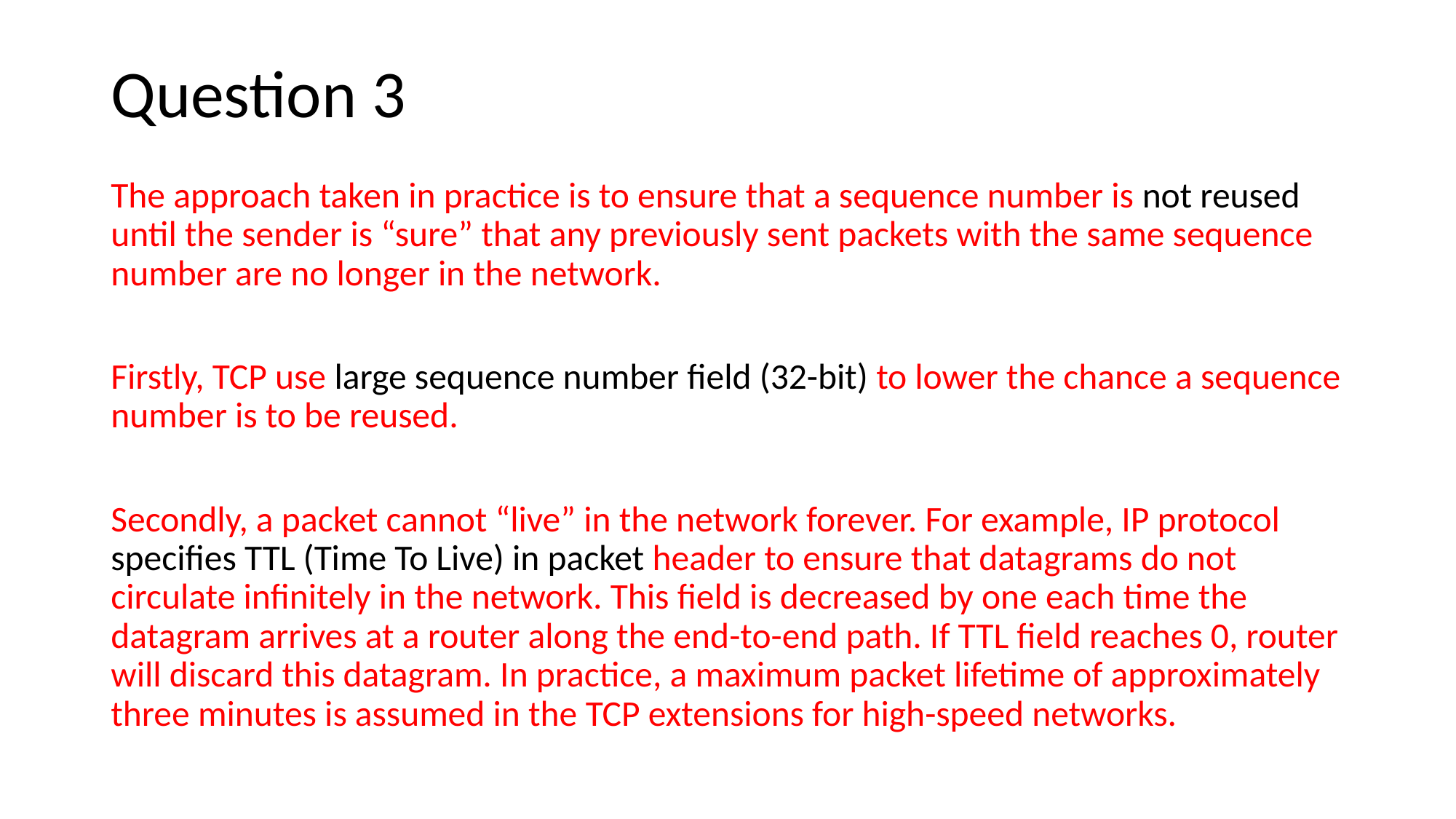

# Question 3
The approach taken in practice is to ensure that a sequence number is not reused until the sender is “sure” that any previously sent packets with the same sequence number are no longer in the network.

Firstly, TCP use large sequence number field (32-bit) to lower the chance a sequence number is to be reused.

Secondly, a packet cannot “live” in the network forever. For example, IP protocol specifies TTL (Time To Live) in packet header to ensure that datagrams do not circulate infinitely in the network. This field is decreased by one each time the datagram arrives at a router along the end-to-end path. If TTL field reaches 0, router will discard this datagram. In practice, a maximum packet lifetime of approximately three minutes is assumed in the TCP extensions for high-speed networks.